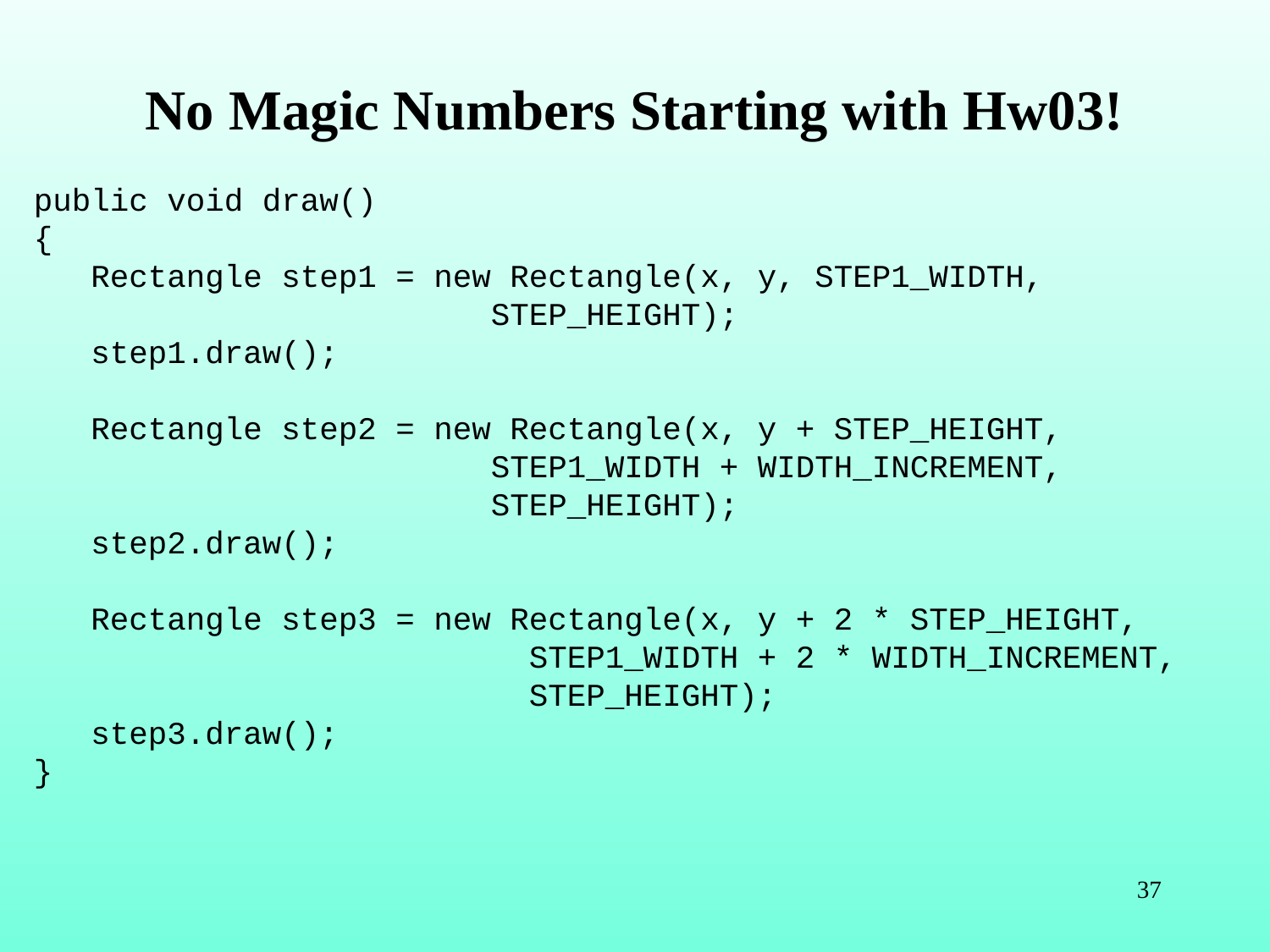

No Magic Numbers Starting with Hw03!

public void draw()
{
   Rectangle step1 = new Rectangle(x, y, STEP1_WIDTH,
                        STEP_HEIGHT);
   step1.draw();

   Rectangle step2 = new Rectangle(x, y + STEP_HEIGHT,
                        STEP1_WIDTH + WIDTH_INCREMENT,
                        STEP_HEIGHT);
   step2.draw();

   Rectangle step3 = new Rectangle(x, y + 2 * STEP_HEIGHT,
                          STEP1_WIDTH + 2 * WIDTH_INCREMENT,
                          STEP_HEIGHT);
   step3.draw();
}
37